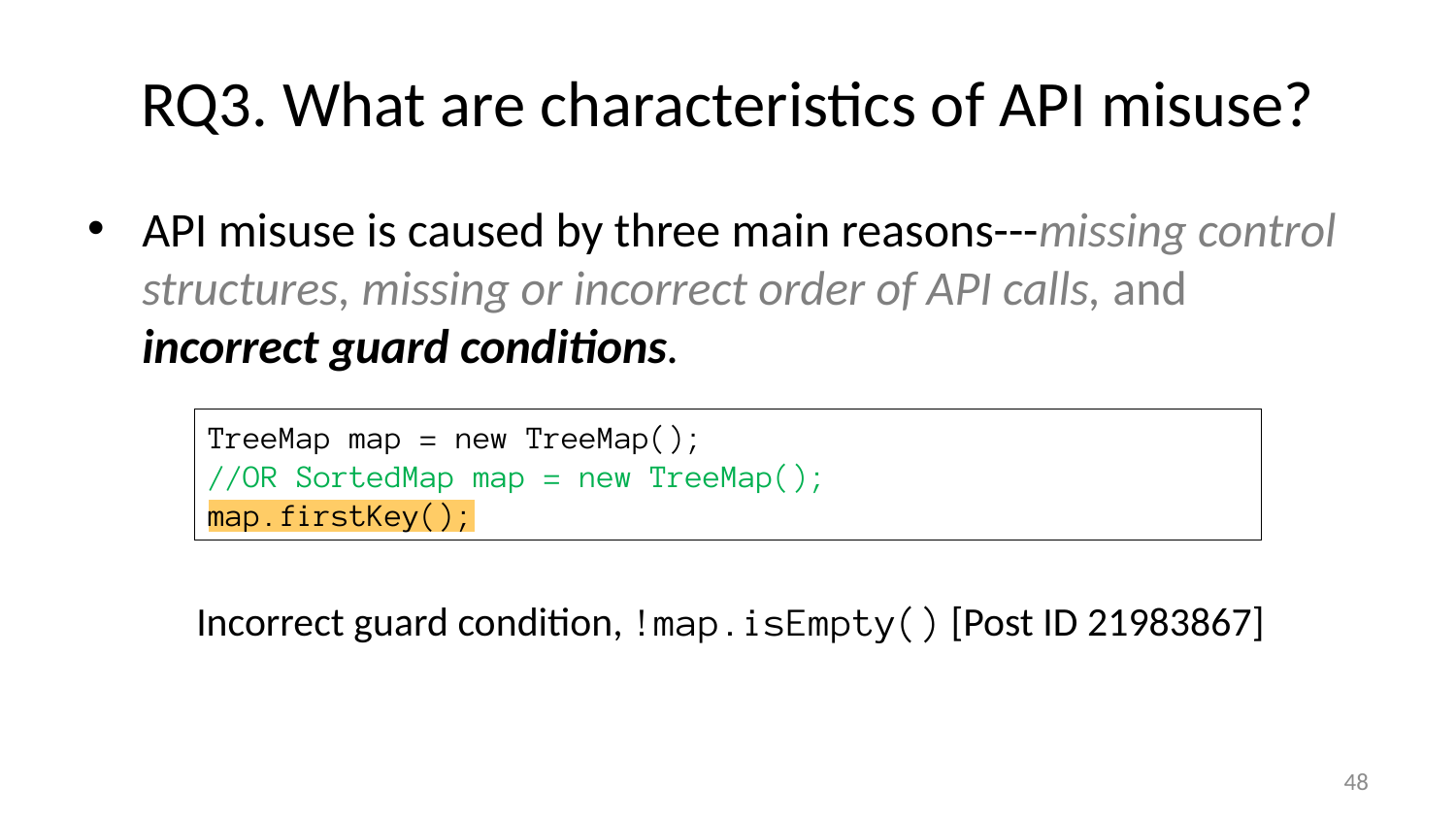

# RQ3. What are characteristics of API misuse?
API misuse is caused by three main reasons---missing control structures, missing or incorrect order of API calls, and incorrect guard conditions.
TreeMap map = new TreeMap();
//OR SortedMap map = new TreeMap();
map.firstKey();
Incorrect guard condition, !map.isEmpty() [Post ID 21983867]
48